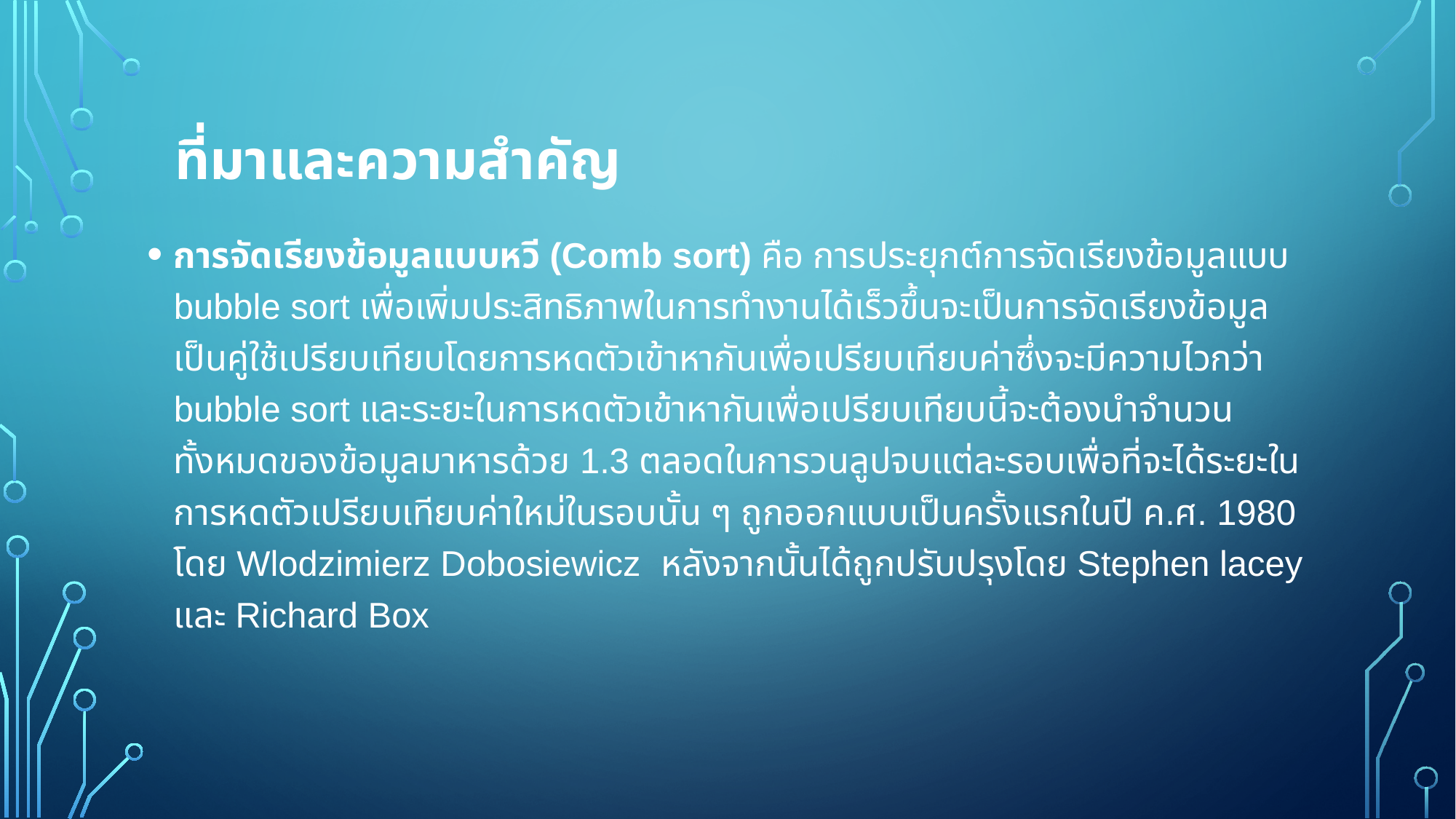

# ที่มาและความสำคัญ
การจัดเรียงข้อมูลแบบหวี (Comb sort) คือ การประยุกต์การจัดเรียงข้อมูลแบบ bubble sort เพื่อเพิ่มประสิทธิภาพในการทำงานได้เร็วขึ้นจะเป็นการจัดเรียงข้อมูลเป็นคู่ใช้เปรียบเทียบโดยการหดตัวเข้าหากันเพื่อเปรียบเทียบค่าซึ่งจะมีความไวกว่า bubble sort และระยะในการหดตัวเข้าหากันเพื่อเปรียบเทียบนี้จะต้องนำจำนวนทั้งหมดของข้อมูลมาหารด้วย 1.3 ตลอดในการวนลูปจบแต่ละรอบเพื่อที่จะได้ระยะในการหดตัวเปรียบเทียบค่าใหม่ในรอบนั้น ๆ ถูกออกแบบเป็นครั้งแรกในปี ค.ศ. 1980 โดย Wlodzimierz Dobosiewicz  หลังจากนั้นได้ถูกปรับปรุงโดย Stephen lacey และ Richard Box